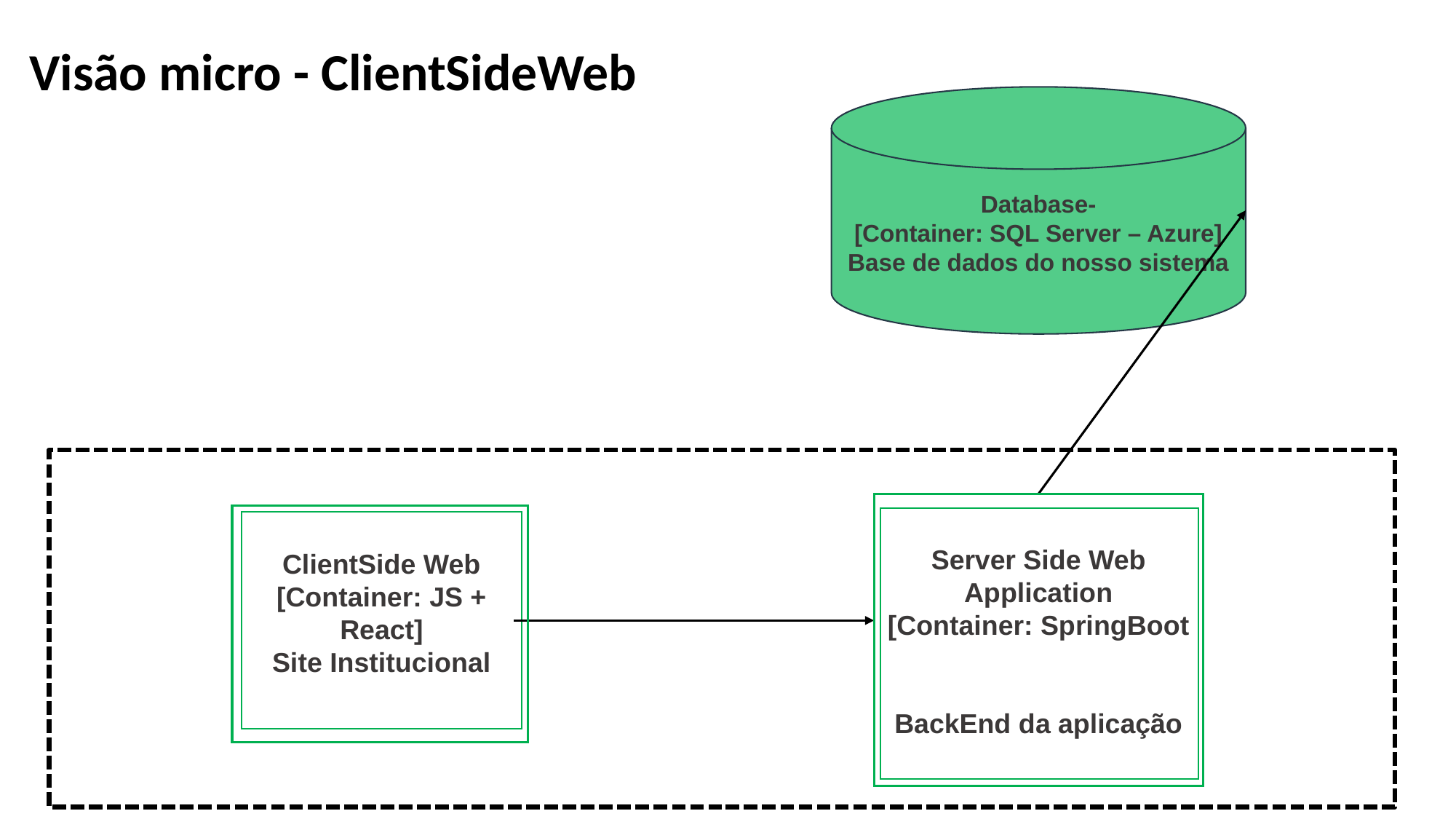

Visão micro - ClientSideWeb

Database-
[Container: SQL Server – Azure]
Base de dados do nosso sistema

Server Side Web Application
[Container: SpringBoot

BackEnd da aplicação

ClientSide Web
[Container: JS + React]
Site Institucional
Login e cadastro para os  Clientes

3